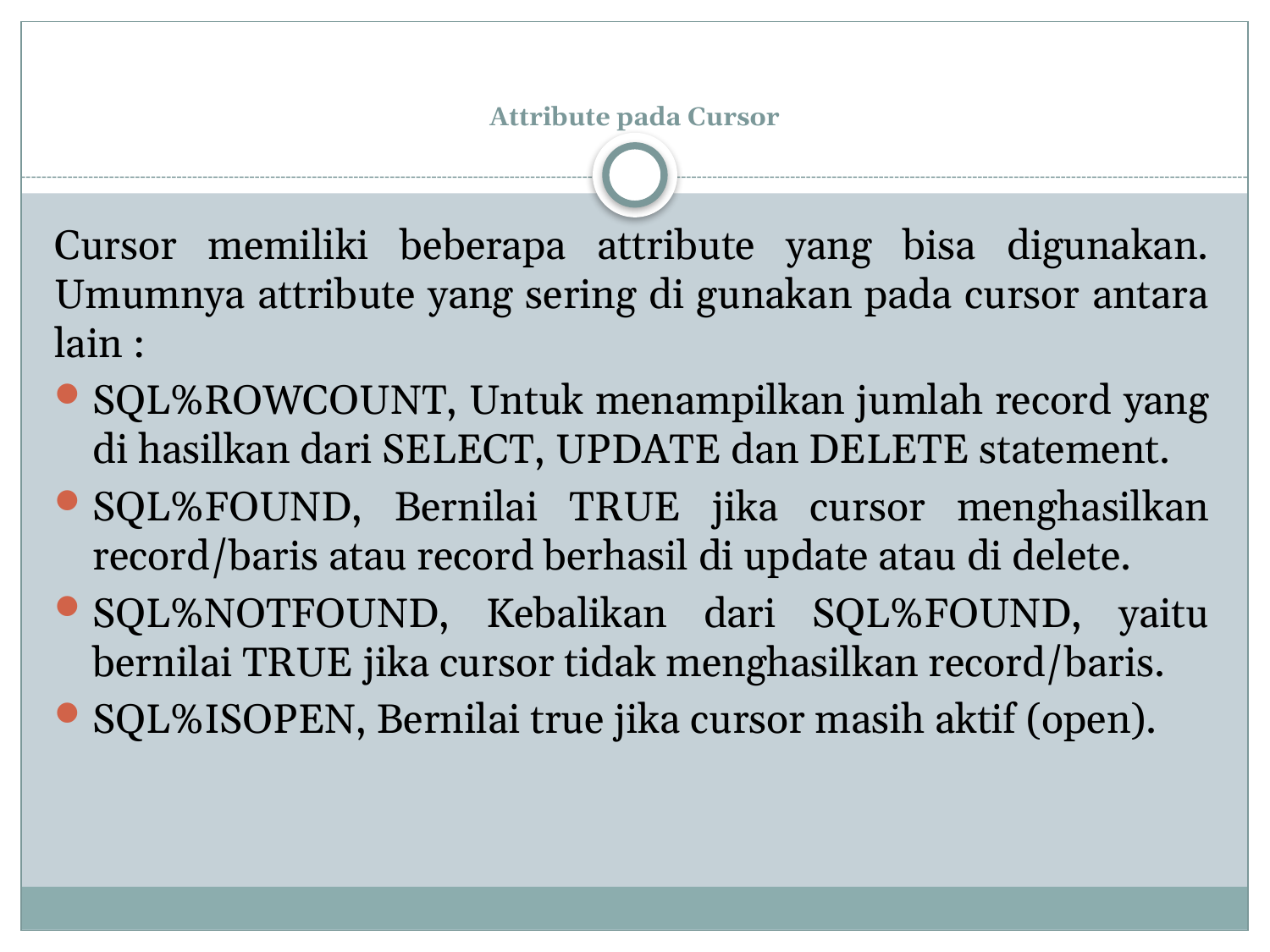

# Attribute pada Cursor
Cursor memiliki beberapa attribute yang bisa digunakan. Umumnya attribute yang sering di gunakan pada cursor antara lain :
SQL%ROWCOUNT, Untuk menampilkan jumlah record yang di hasilkan dari SELECT, UPDATE dan DELETE statement.
SQL%FOUND, Bernilai TRUE jika cursor menghasilkan record/baris atau record berhasil di update atau di delete.
SQL%NOTFOUND, Kebalikan dari SQL%FOUND, yaitu bernilai TRUE jika cursor tidak menghasilkan record/baris.
SQL%ISOPEN, Bernilai true jika cursor masih aktif (open).